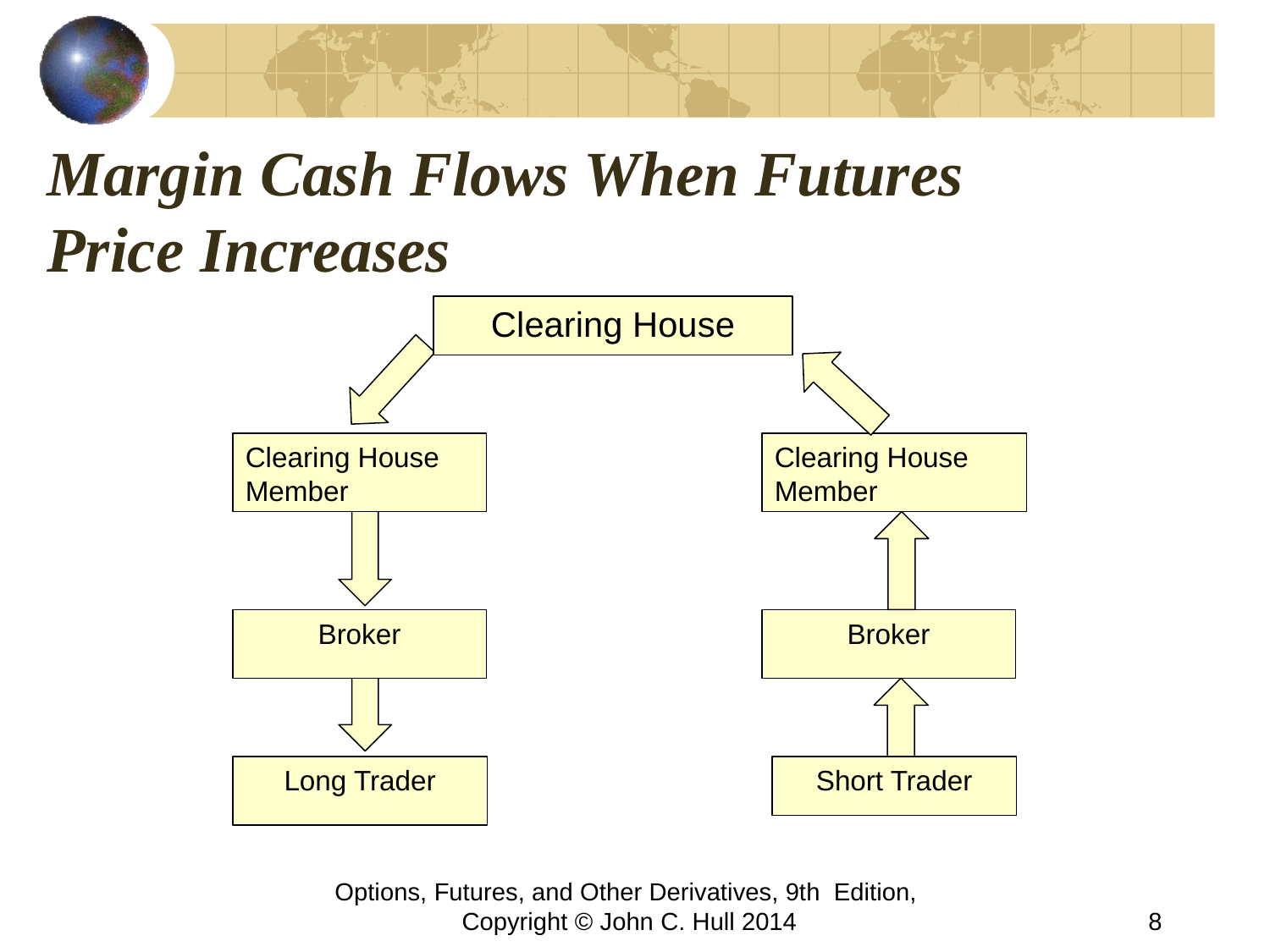

# Margin Cash Flows When Futures Price Increases
Clearing House

Clearing House
Member

Broker

Long Trader

Clearing House
Member

Broker

Short Trader
Options, Futures, and Other Derivatives, 9th  Edition,  Copyright © John C. Hull 2014
8